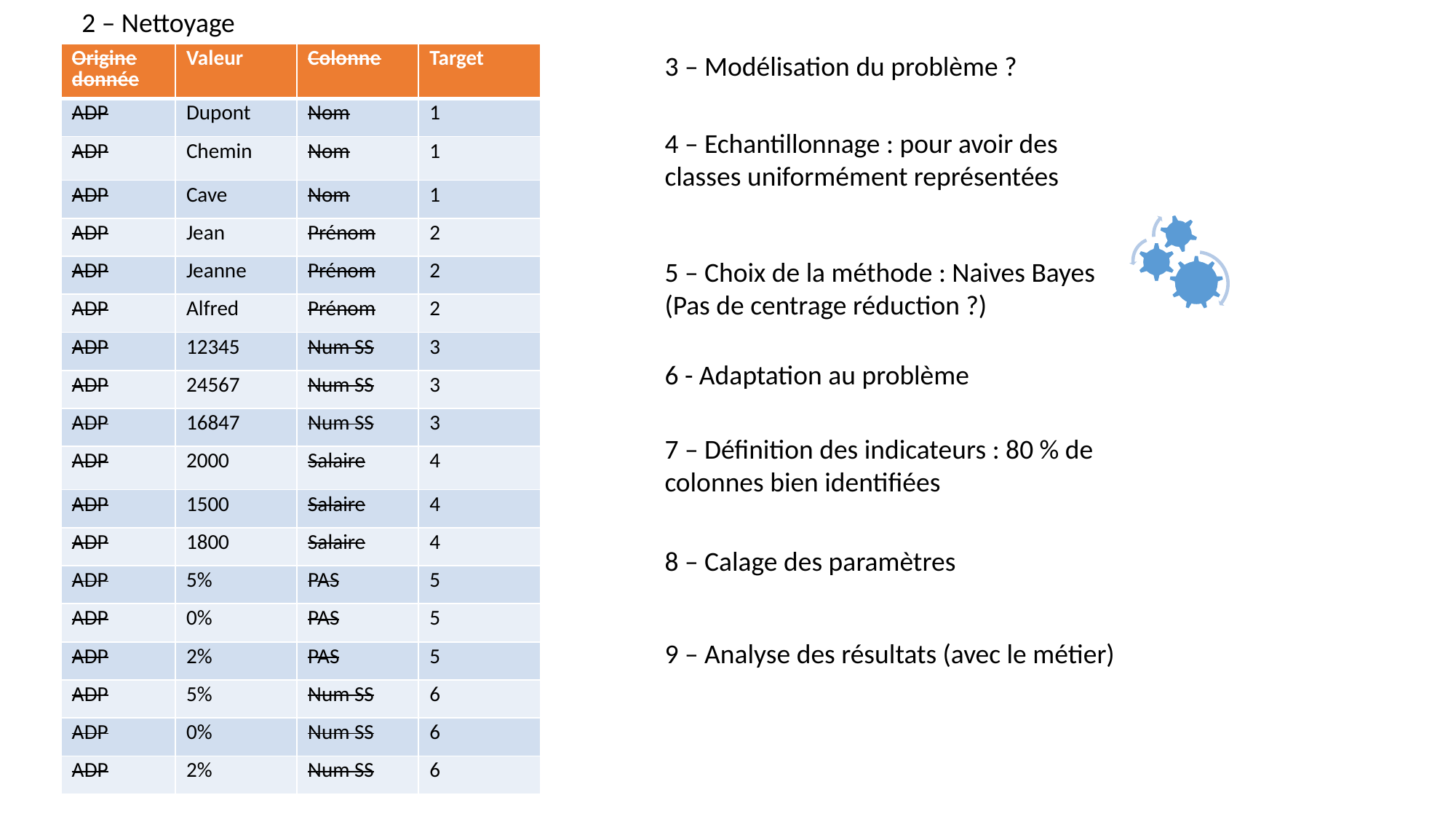

2 – Nettoyage
| Origine donnée | Valeur | Colonne | Target |
| --- | --- | --- | --- |
| ADP | Dupont | Nom | 1 |
| ADP | Chemin | Nom | 1 |
| ADP | Cave | Nom | 1 |
| ADP | Jean | Prénom | 2 |
| ADP | Jeanne | Prénom | 2 |
| ADP | Alfred | Prénom | 2 |
| ADP | 12345 | Num SS | 3 |
| ADP | 24567 | Num SS | 3 |
| ADP | 16847 | Num SS | 3 |
| ADP | 2000 | Salaire | 4 |
| ADP | 1500 | Salaire | 4 |
| ADP | 1800 | Salaire | 4 |
| ADP | 5% | PAS | 5 |
| ADP | 0% | PAS | 5 |
| ADP | 2% | PAS | 5 |
| ADP | 5% | Num SS | 6 |
| ADP | 0% | Num SS | 6 |
| ADP | 2% | Num SS | 6 |
3 – Modélisation du problème ?
4 – Echantillonnage : pour avoir des classes uniformément représentées

5 – Choix de la méthode : Naives Bayes
(Pas de centrage réduction ?)
6 - Adaptation au problème
7 – Définition des indicateurs : 80 % de colonnes bien identifiées
8 – Calage des paramètres
9 – Analyse des résultats (avec le métier)